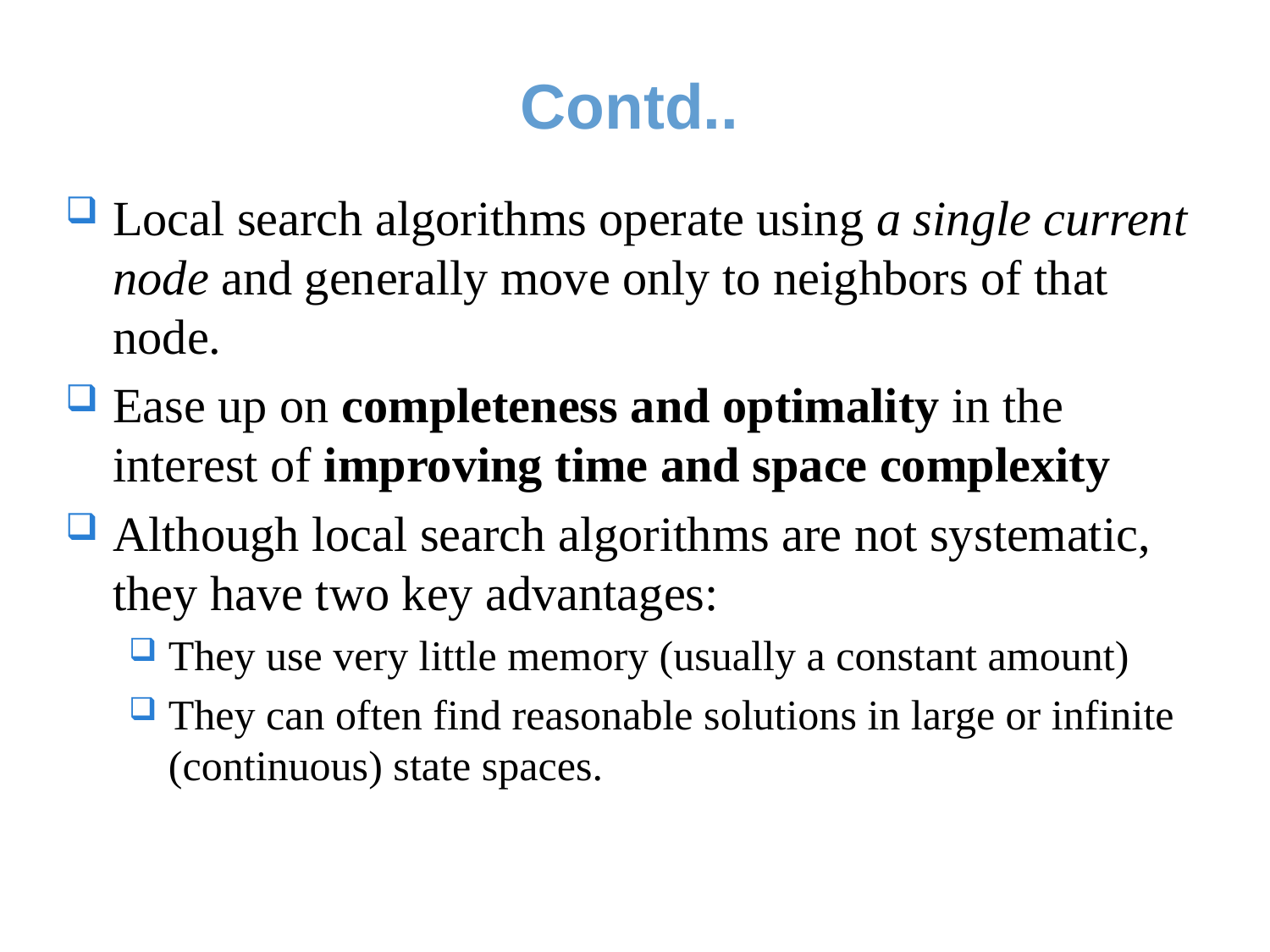

# Contd..
Local search algorithms operate using a single current node and generally move only to neighbors of that node.
Ease up on completeness and optimality in the interest of improving time and space complexity
Although local search algorithms are not systematic, they have two key advantages:
They use very little memory (usually a constant amount)
They can often find reasonable solutions in large or infinite (continuous) state spaces.